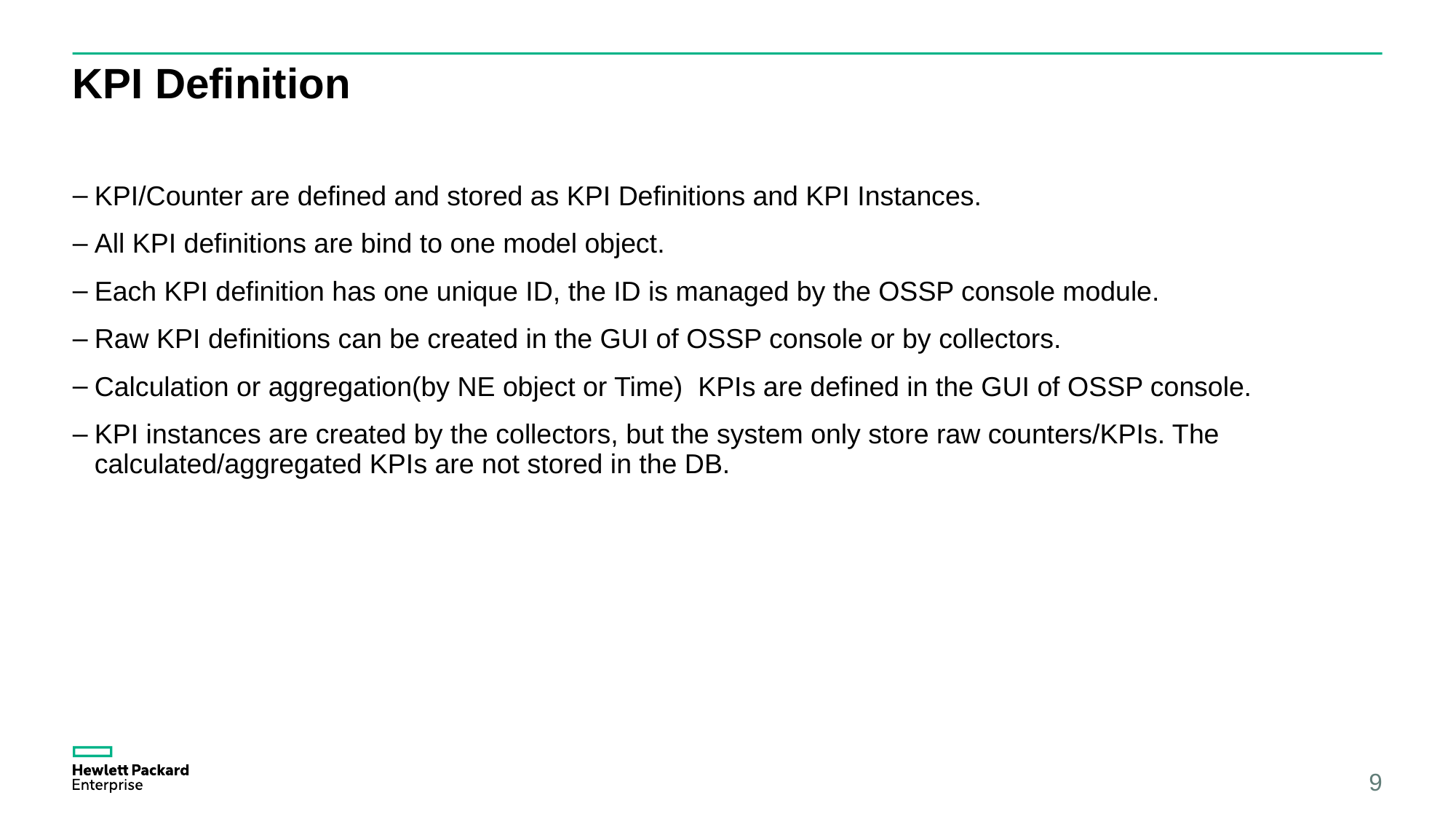

# KPI Definition
KPI/Counter are defined and stored as KPI Definitions and KPI Instances.
All KPI definitions are bind to one model object.
Each KPI definition has one unique ID, the ID is managed by the OSSP console module.
Raw KPI definitions can be created in the GUI of OSSP console or by collectors.
Calculation or aggregation(by NE object or Time)  KPIs are defined in the GUI of OSSP console.
KPI instances are created by the collectors, but the system only store raw counters/KPIs. The calculated/aggregated KPIs are not stored in the DB.
9